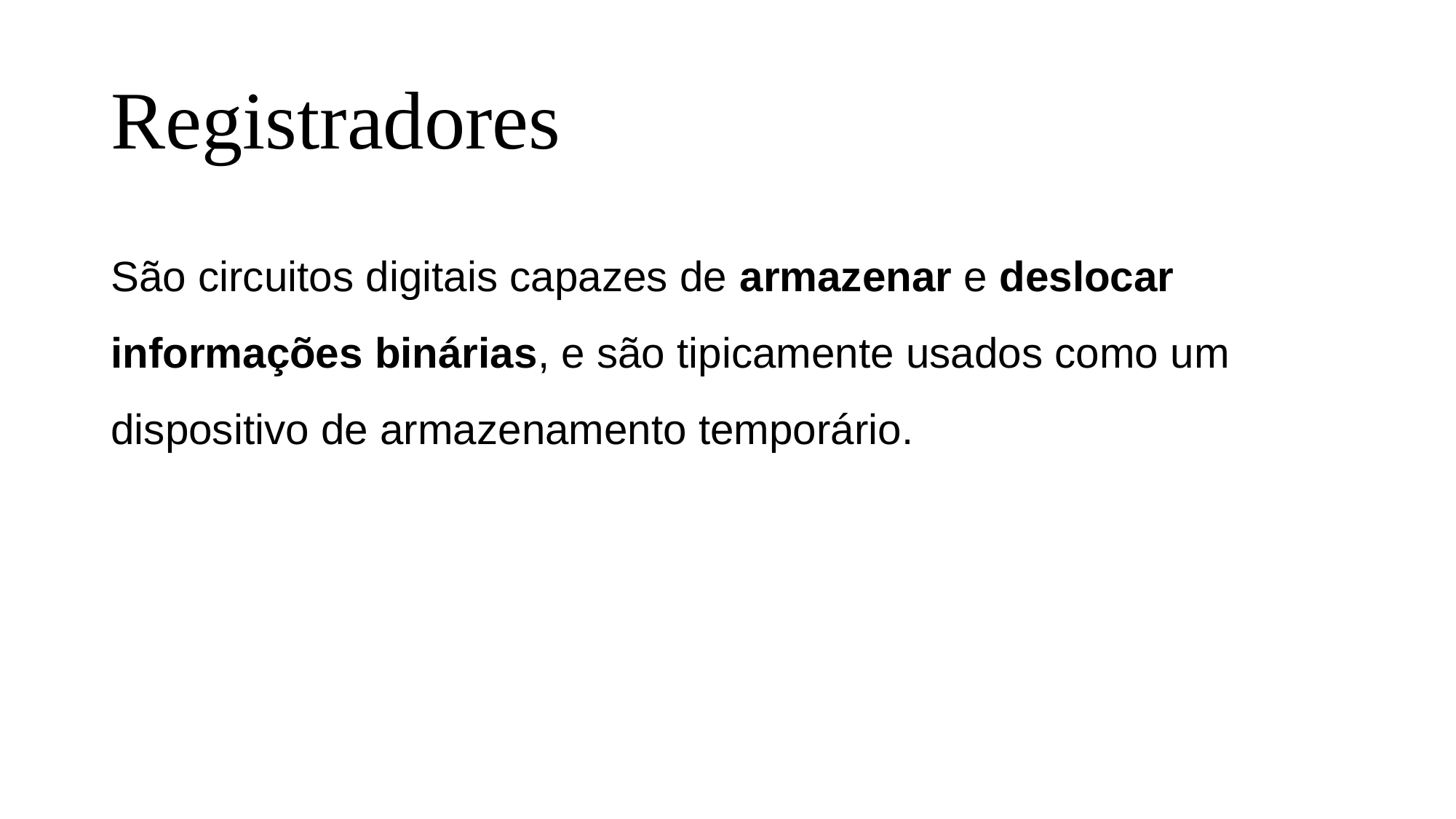

# Registradores
São circuitos digitais capazes de armazenar e deslocar informações binárias, e são tipicamente usados como um dispositivo de armazenamento temporário.